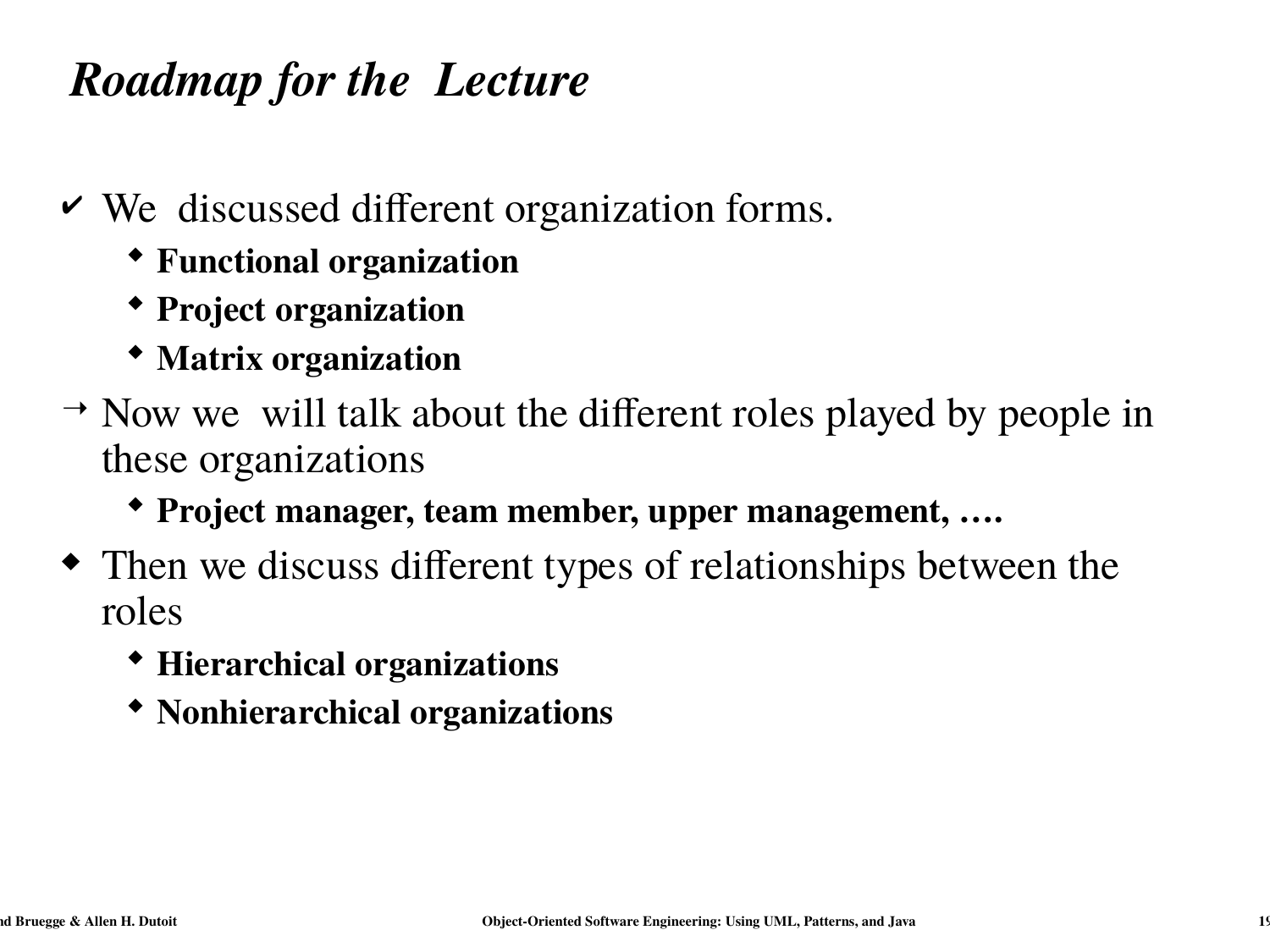

# Roadmap for the  Lecture
We  discussed different organization forms.
Functional organization
Project organization
Matrix organization
Now we  will talk about the different roles played by people in these organizations
Project manager, team member, upper management, ….
Then we discuss different types of relationships between the roles
Hierarchical organizations
Nonhierarchical organizations